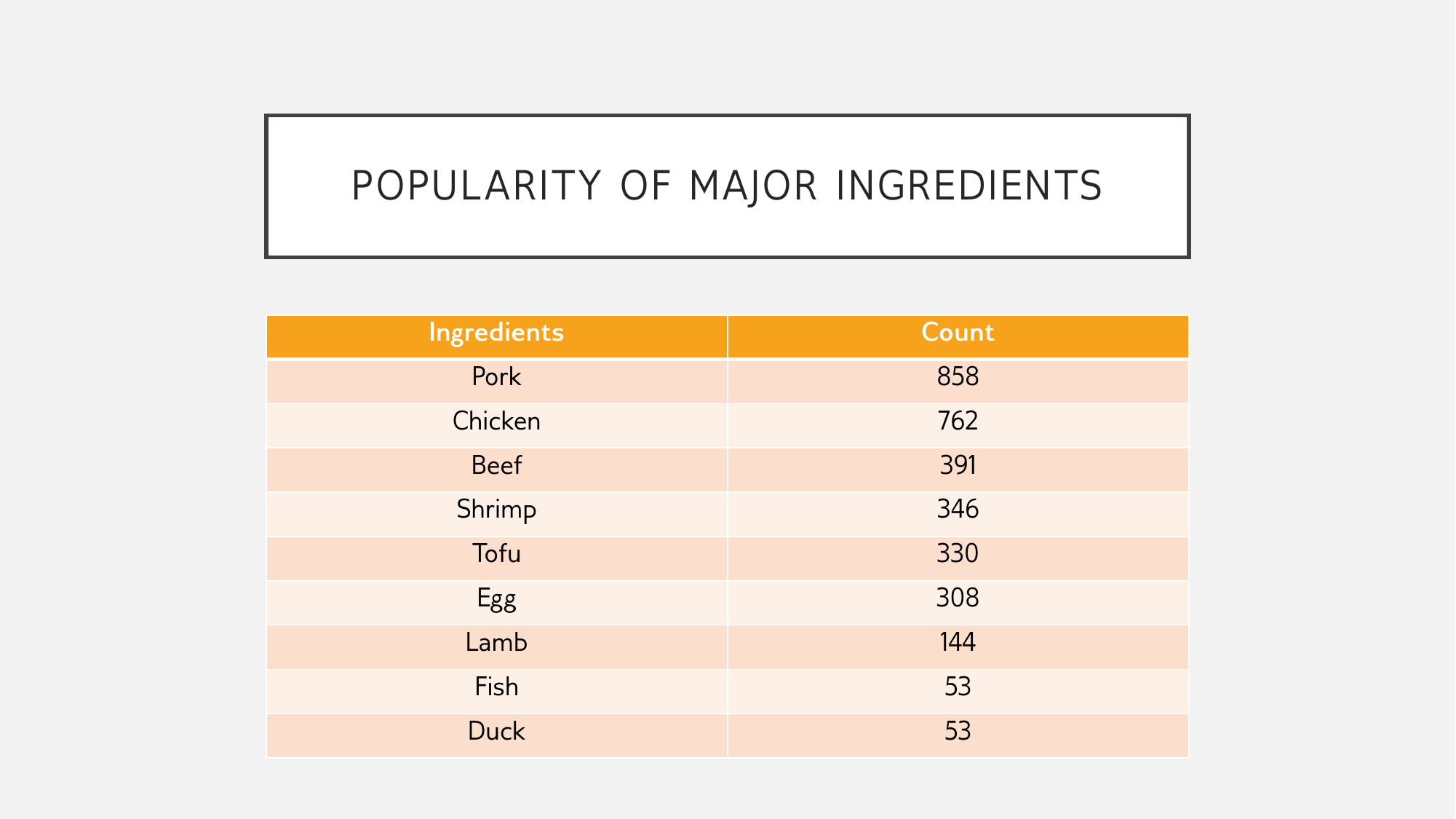

# Popularity of major Ingredients
| Ingredients | Count |
| --- | --- |
| Pork | 858 |
| Chicken | 762 |
| Beef | 391 |
| Shrimp | 346 |
| Tofu | 330 |
| Egg | 308 |
| Lamb | 144 |
| Fish | 53 |
| Duck | 53 |